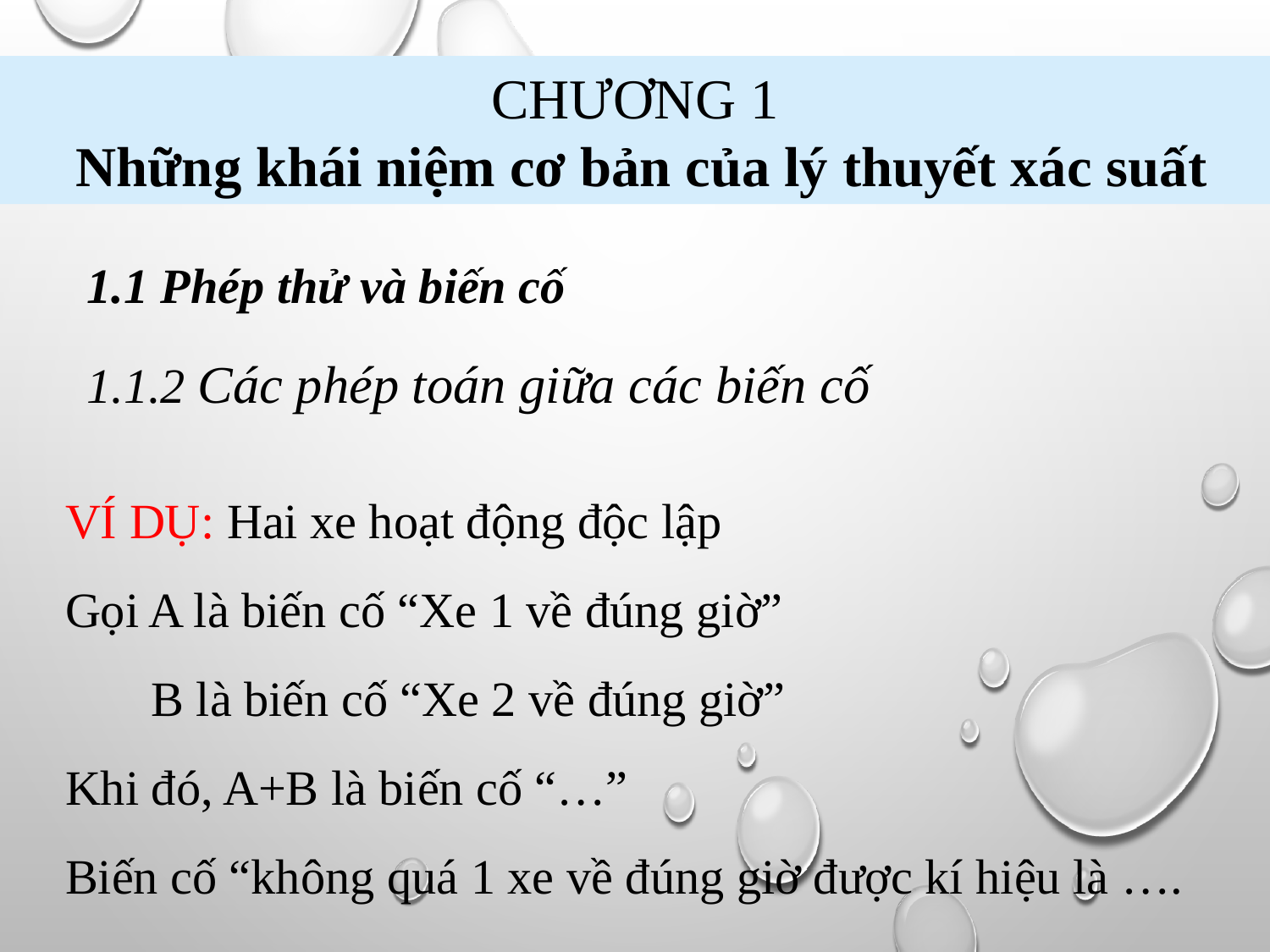

CHƯƠNG 1
 Những khái niệm cơ bản của lý thuyết xác suất
1.1 Phép thử và biến cố
1.1.2 Các phép toán giữa các biến cố
VÍ DỤ: Hai xe hoạt động độc lập
Gọi A là biến cố “Xe 1 về đúng giờ”
       B là biến cố “Xe 2 về đúng giờ”
Khi đó, A+B là biến cố “…”
Biến cố “không quá 1 xe về đúng giờ được kí hiệu là ….